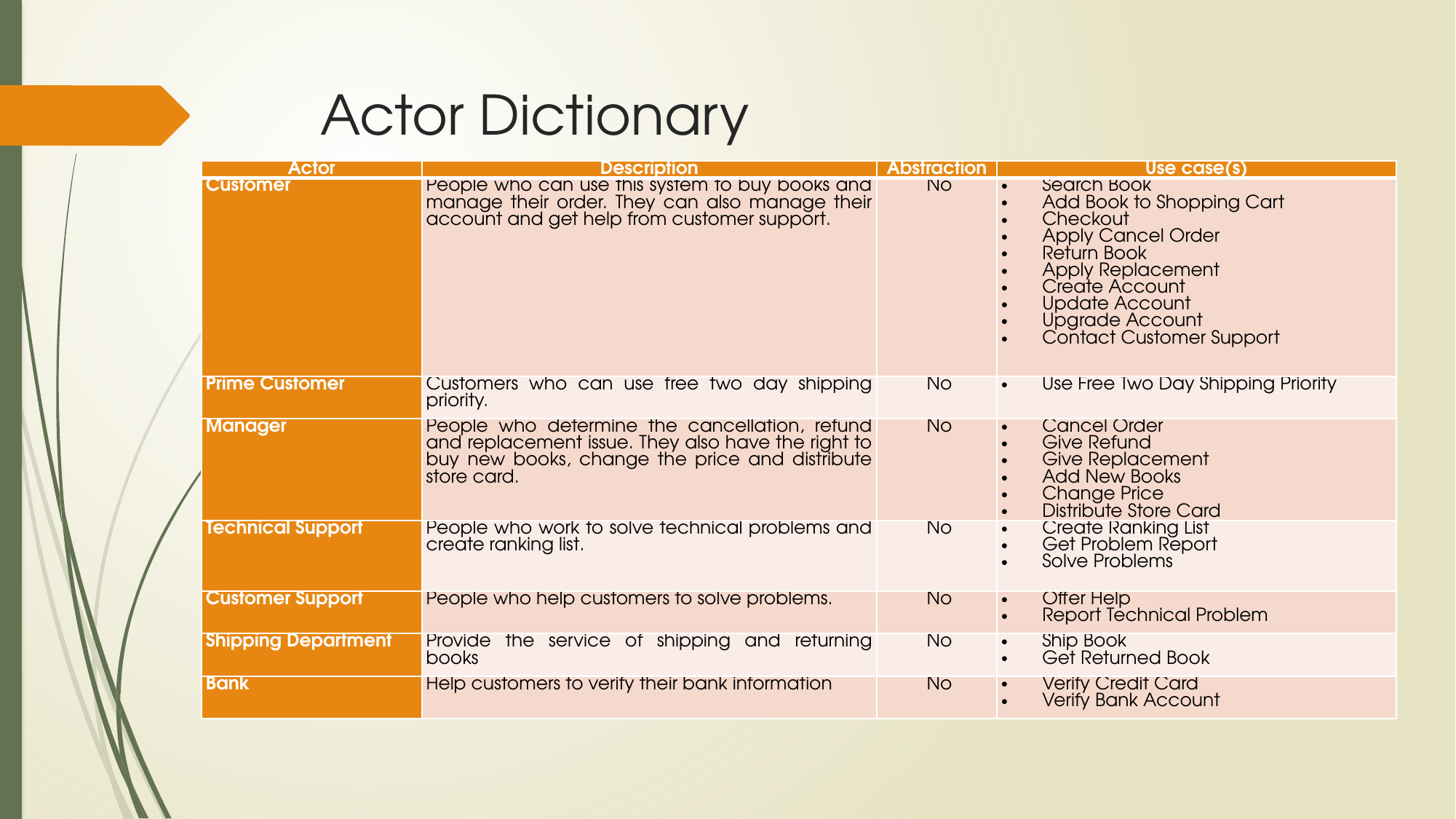

# Actor Dictionary
| Actor | Description | Abstraction | Use case(s) |
| --- | --- | --- | --- |
| Customer | People who can use this system to buy books and manage their order. They can also manage their account and get help from customer support. | No | Search Book Add Book to Shopping Cart Checkout Apply Cancel Order Return Book Apply Replacement Create Account Update Account Upgrade Account Contact Customer Support |
| Prime Customer | Customers who can use free two day shipping priority. | No | Use Free Two Day Shipping Priority |
| Manager | People who determine the cancellation, refund and replacement issue. They also have the right to buy new books, change the price and distribute store card. | No | Cancel Order Give Refund Give Replacement Add New Books Change Price Distribute Store Card |
| Technical Support | People who work to solve technical problems and create ranking list. | No | Create Ranking List Get Problem Report Solve Problems |
| Customer Support | People who help customers to solve problems. | No | Offer Help Report Technical Problem |
| Shipping Department | Provide the service of shipping and returning books | No | Ship Book Get Returned Book |
| Bank | Help customers to verify their bank information | No | Verify Credit Card Verify Bank Account |